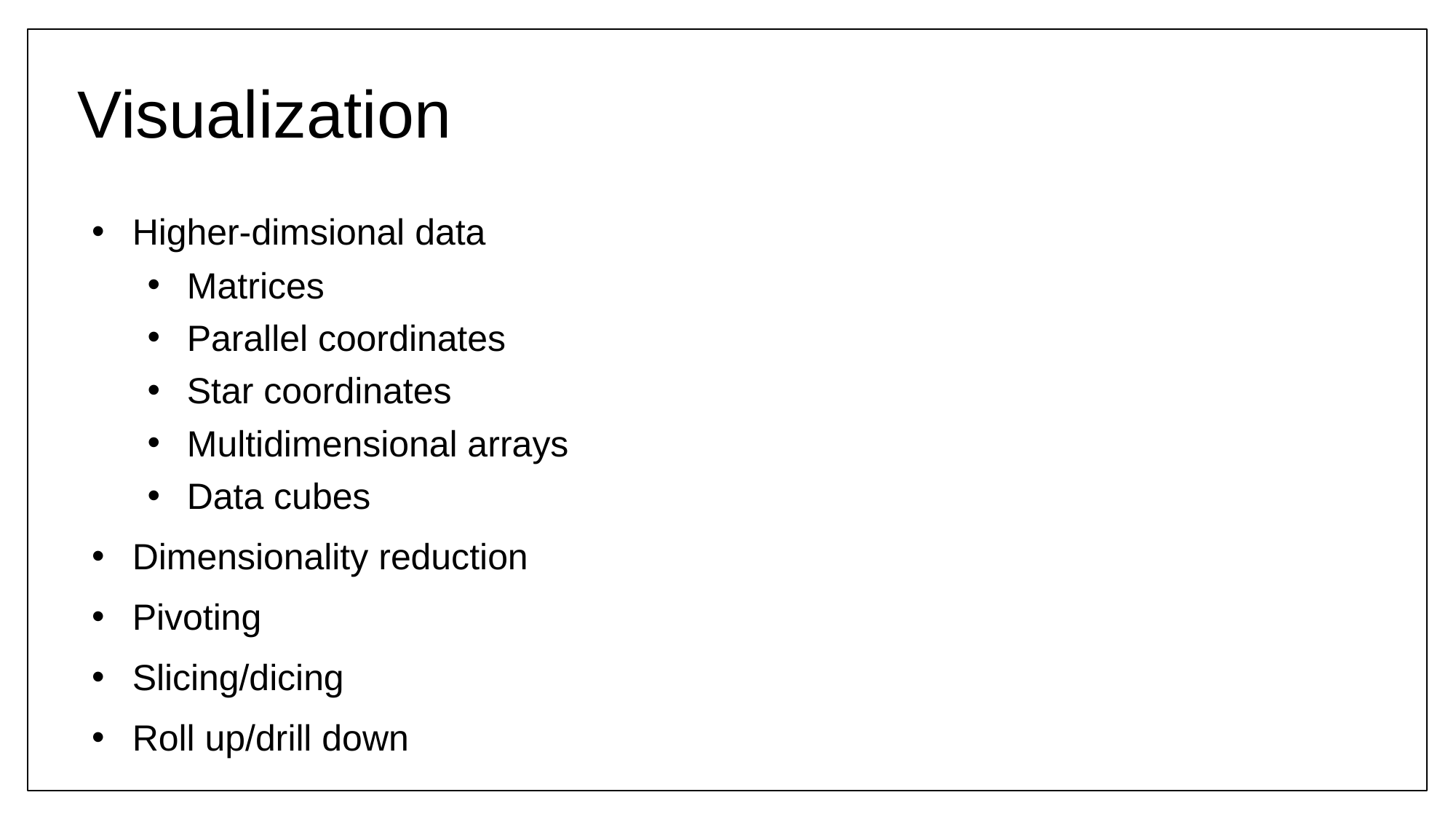

# Visualization
Higher-dimsional data
Matrices
Parallel coordinates
Star coordinates
Multidimensional arrays
Data cubes
Dimensionality reduction
Pivoting
Slicing/dicing
Roll up/drill down